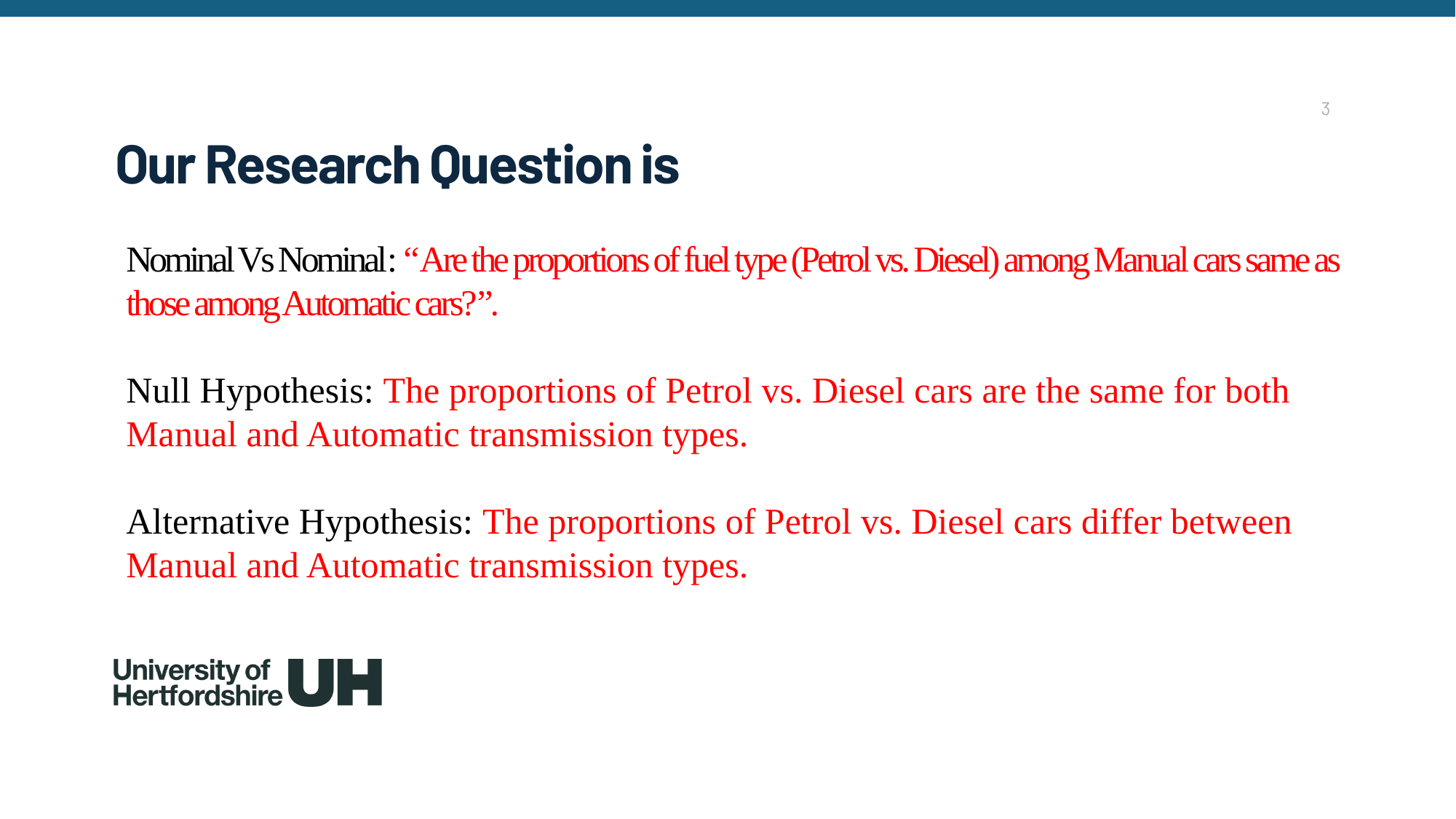

3
Our Research Question is
# Nominal Vs Nominal: “Are the proportions of fuel type (Petrol vs. Diesel) among Manual cars same as those among Automatic cars?”. Null Hypothesis: The proportions of Petrol vs. Diesel cars are the same for both Manual and Automatic transmission types. Alternative Hypothesis: The proportions of Petrol vs. Diesel cars differ between Manual and Automatic transmission types.